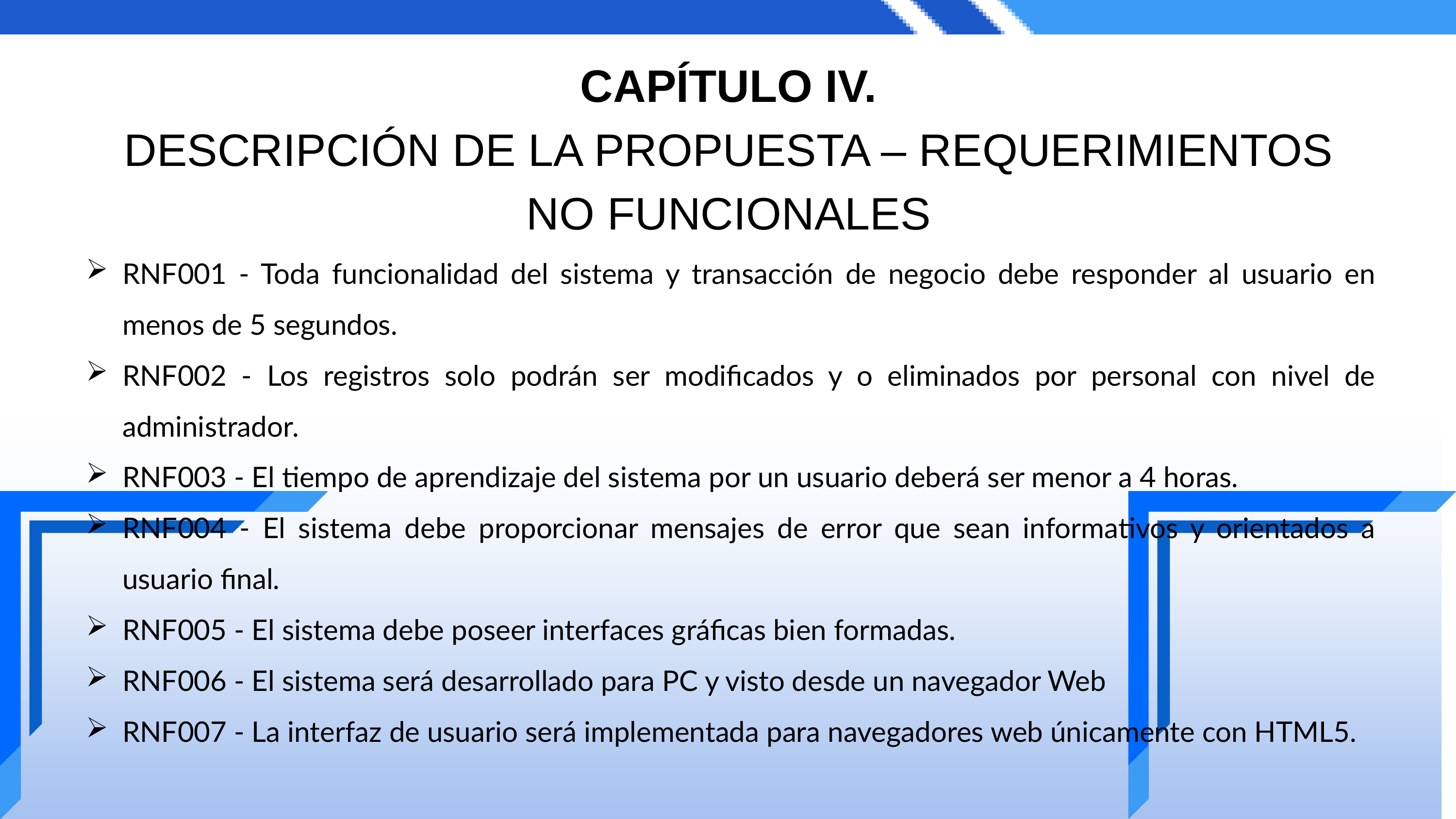

CAPÍTULO IV.
DESCRIPCIÓN DE LA PROPUESTA – REQUERIMIENTOS
NO FUNCIONALES
RNF001 - Toda funcionalidad del sistema y transacción de negocio debe responder al usuario en menos de 5 segundos.
RNF002 - Los registros solo podrán ser modificados y o eliminados por personal con nivel de administrador.
RNF003 - El tiempo de aprendizaje del sistema por un usuario deberá ser menor a 4 horas.
RNF004 - El sistema debe proporcionar mensajes de error que sean informativos y orientados a usuario final.
RNF005 - El sistema debe poseer interfaces gráficas bien formadas.
RNF006 - El sistema será desarrollado para PC y visto desde un navegador Web
RNF007 - La interfaz de usuario será implementada para navegadores web únicamente con HTML5.